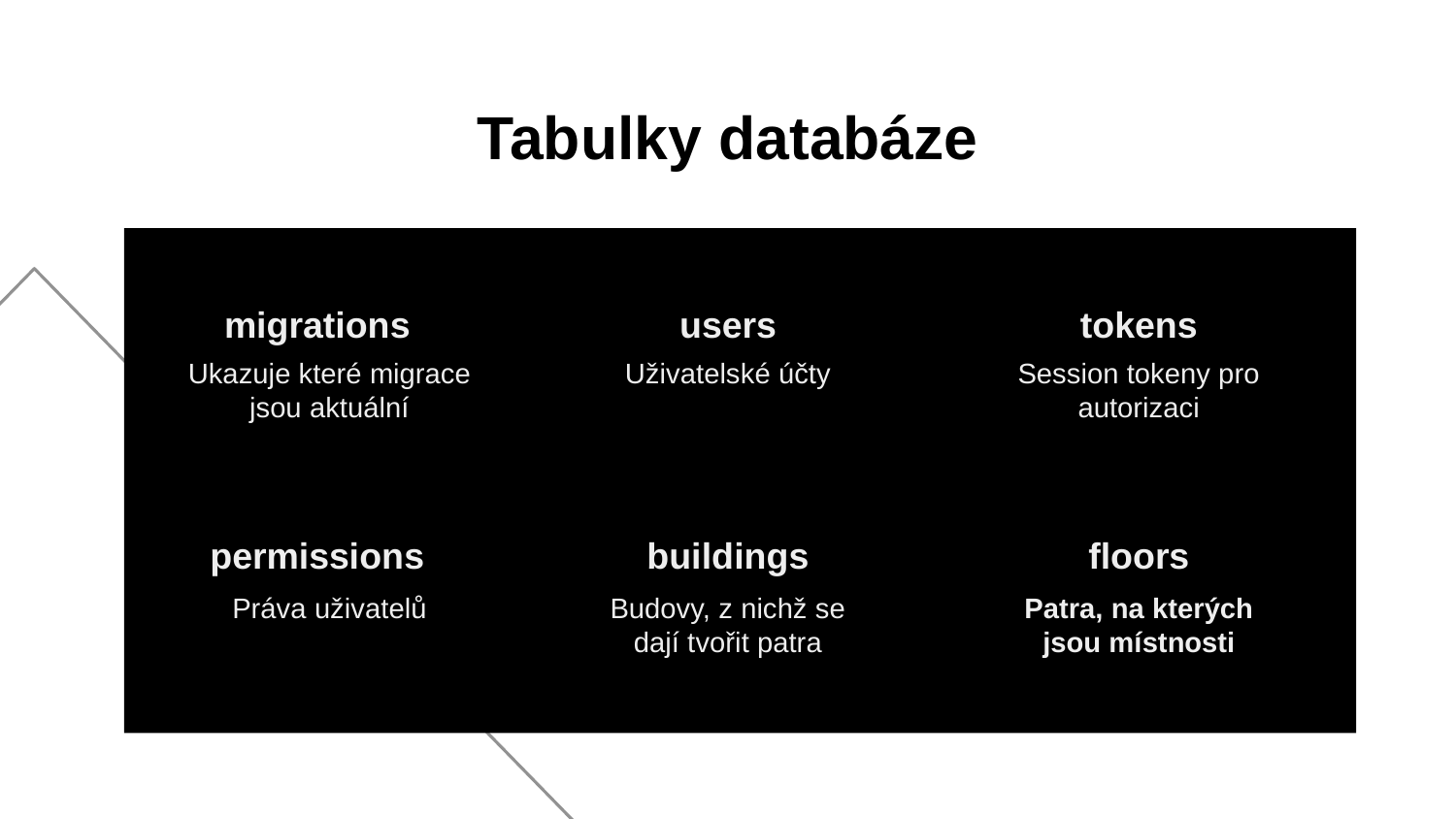

Tabulky databáze
# migrations
users
tokens
Ukazuje které migrace jsou aktuální
Uživatelské účty
Session tokeny pro autorizaci
permissions
buildings
floors
Budovy, z nichž se dají tvořit patra
Patra, na kterých jsou místnosti
Práva uživatelů